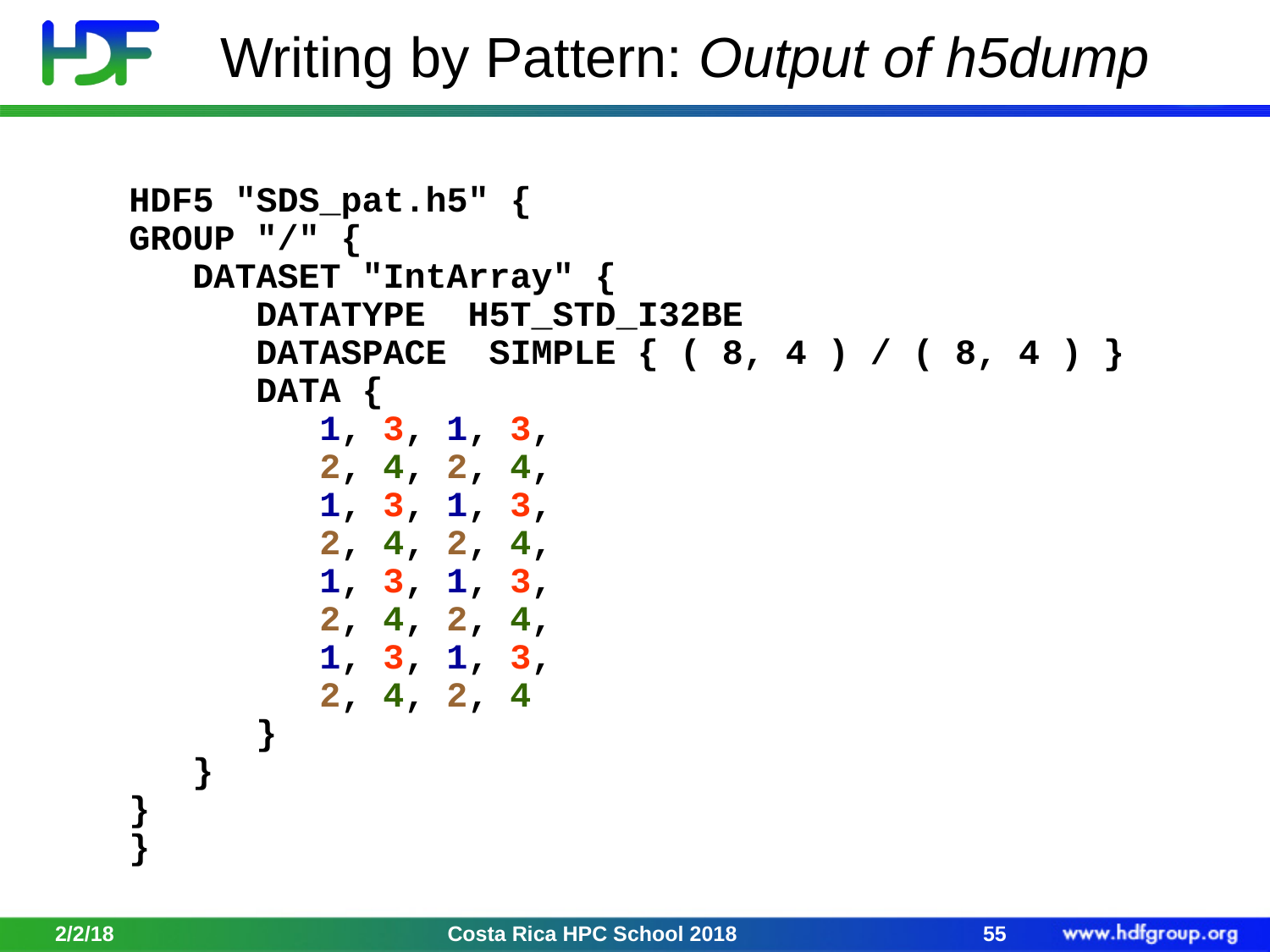

# Writing by Pattern: Output of h5dump

HDF5 "SDS_pat.h5" {
GROUP "/" {
   DATASET "IntArray" {
      DATATYPE  H5T_STD_I32BE
      DATASPACE  SIMPLE { ( 8, 4 ) / ( 8, 4 ) }
      DATA {
         1, 3, 1, 3,
         2, 4, 2, 4,
         1, 3, 1, 3,
         2, 4, 2, 4,
         1, 3, 1, 3,
         2, 4, 2, 4,
         1, 3, 1, 3,
         2, 4, 2, 4
      }
   }
}
}
2/2/18
Costa Rica HPC School 2018
55